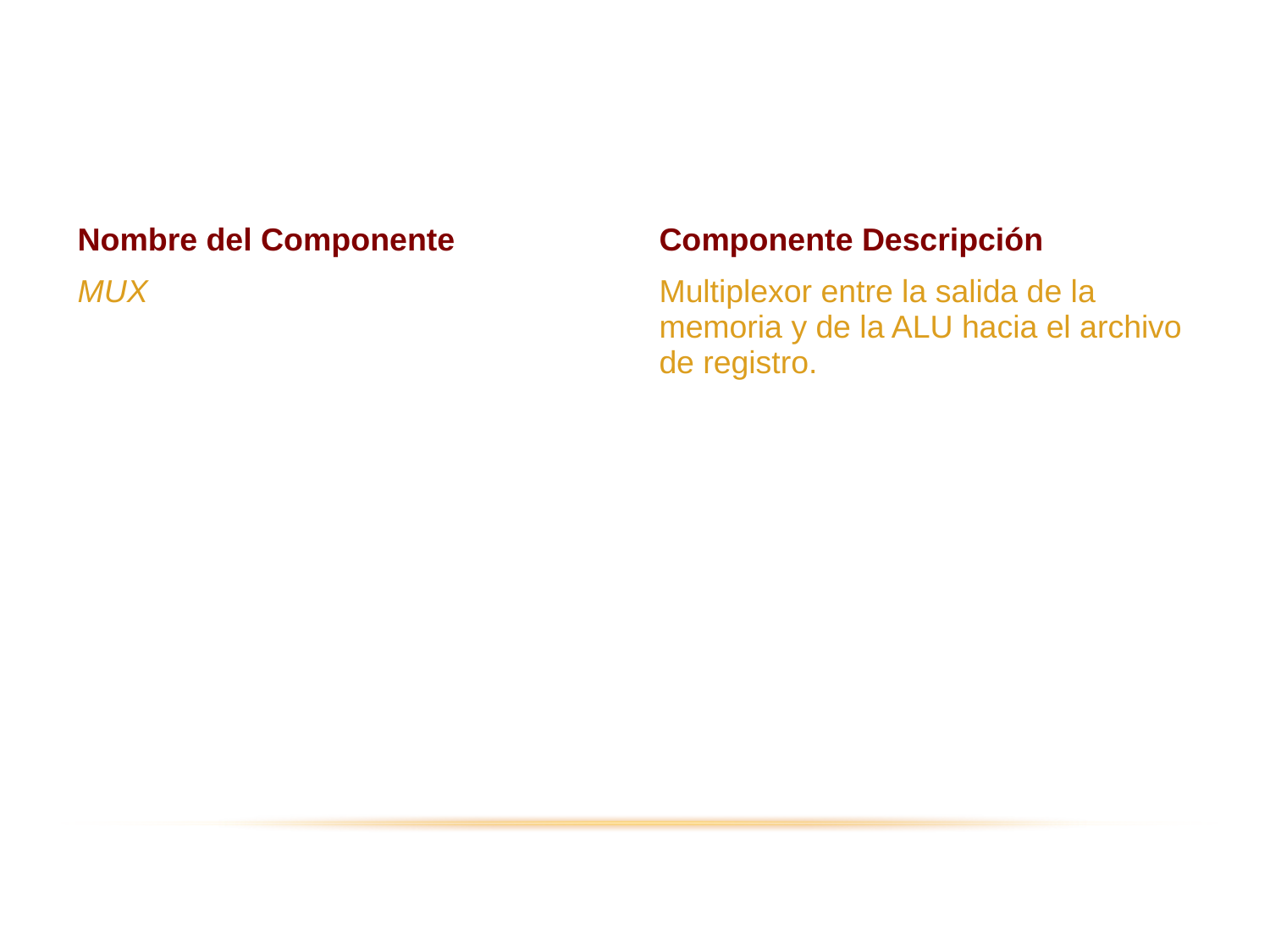

3
COMPONENTES
| Nombre del Componente | Componente Descripción |
| --- | --- |
| MUX | Multiplexor entre la salida de la memoria y de la ALU hacia el archivo de registro. |